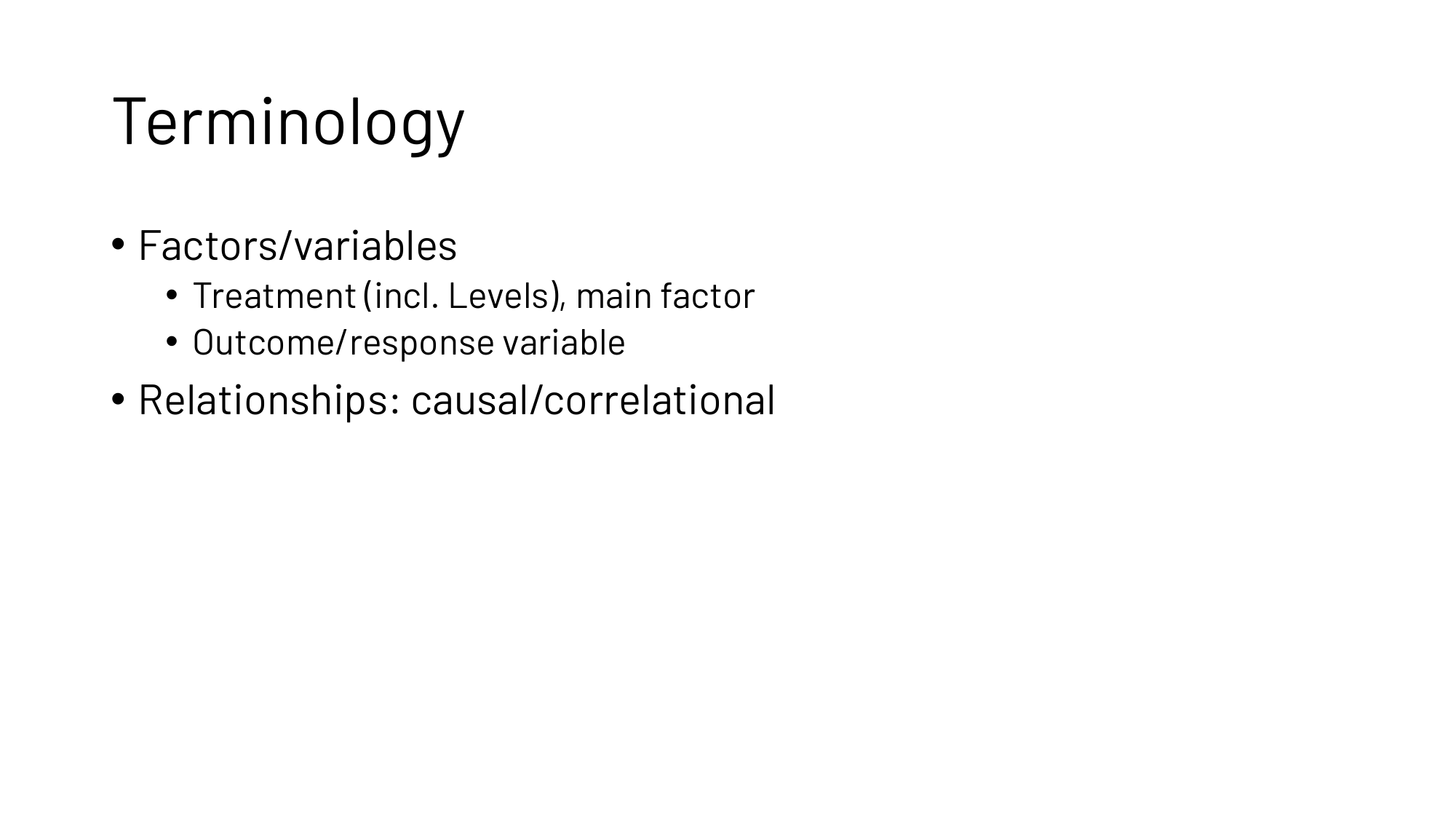

# Terminology
Factors/variables
Treatment (incl. Levels), main factor
Outcome/response variable
Relationships: causal/correlational